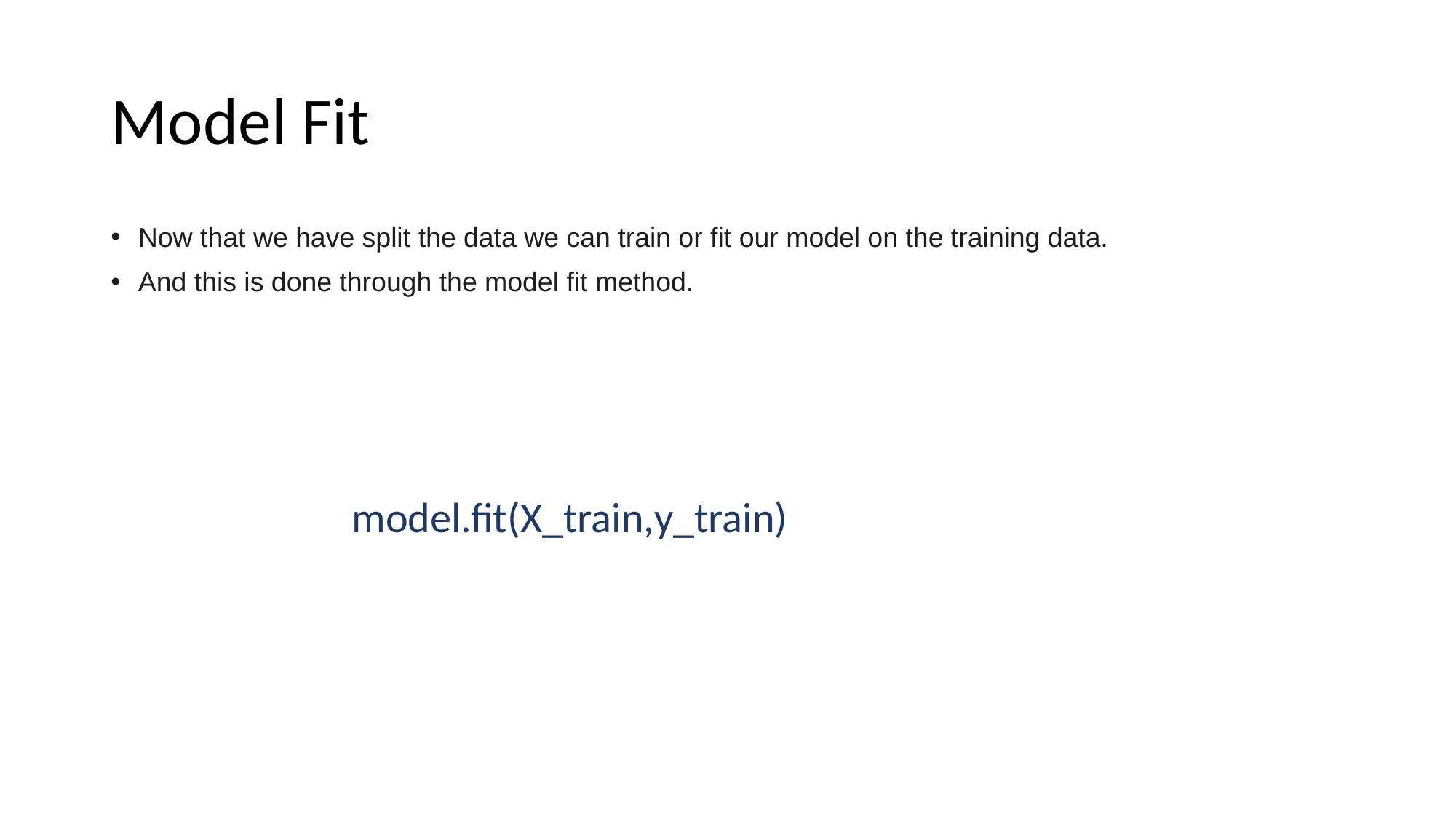

# Model Fit
Now that we have split the data we can train or fit our model on the training data.
And this is done through the model fit method.

                         model.fit(X_train,y_train)